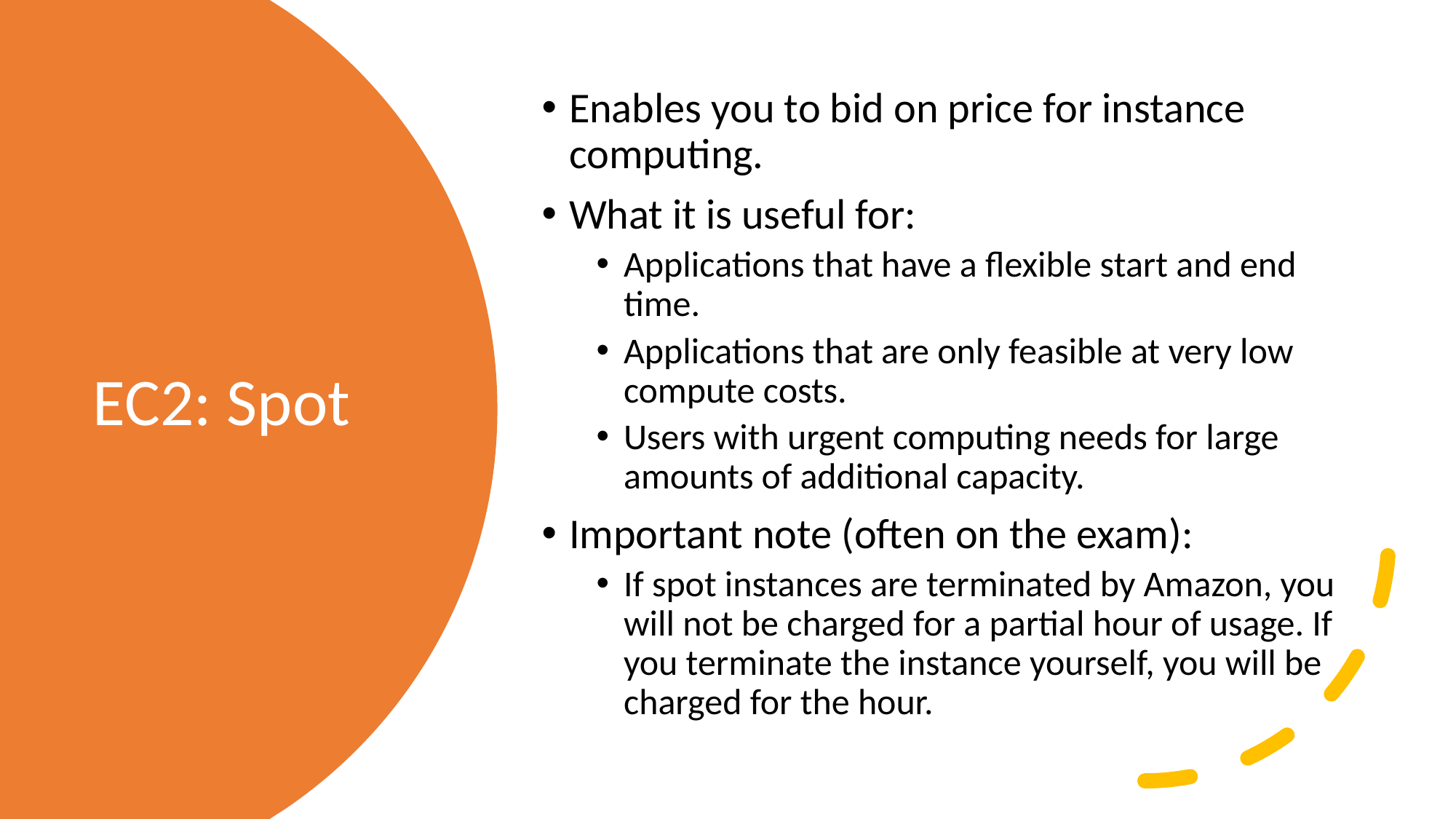

Enables you to bid on price for instance computing.
What it is useful for:
Applications that have a flexible start and end time.
Applications that are only feasible at very low compute costs.
Users with urgent computing needs for large amounts of additional capacity.
Important note (often on the exam):
If spot instances are terminated by Amazon, you will not be charged for a partial hour of usage. If you terminate the instance yourself, you will be charged for the hour.
# EC2: Spot